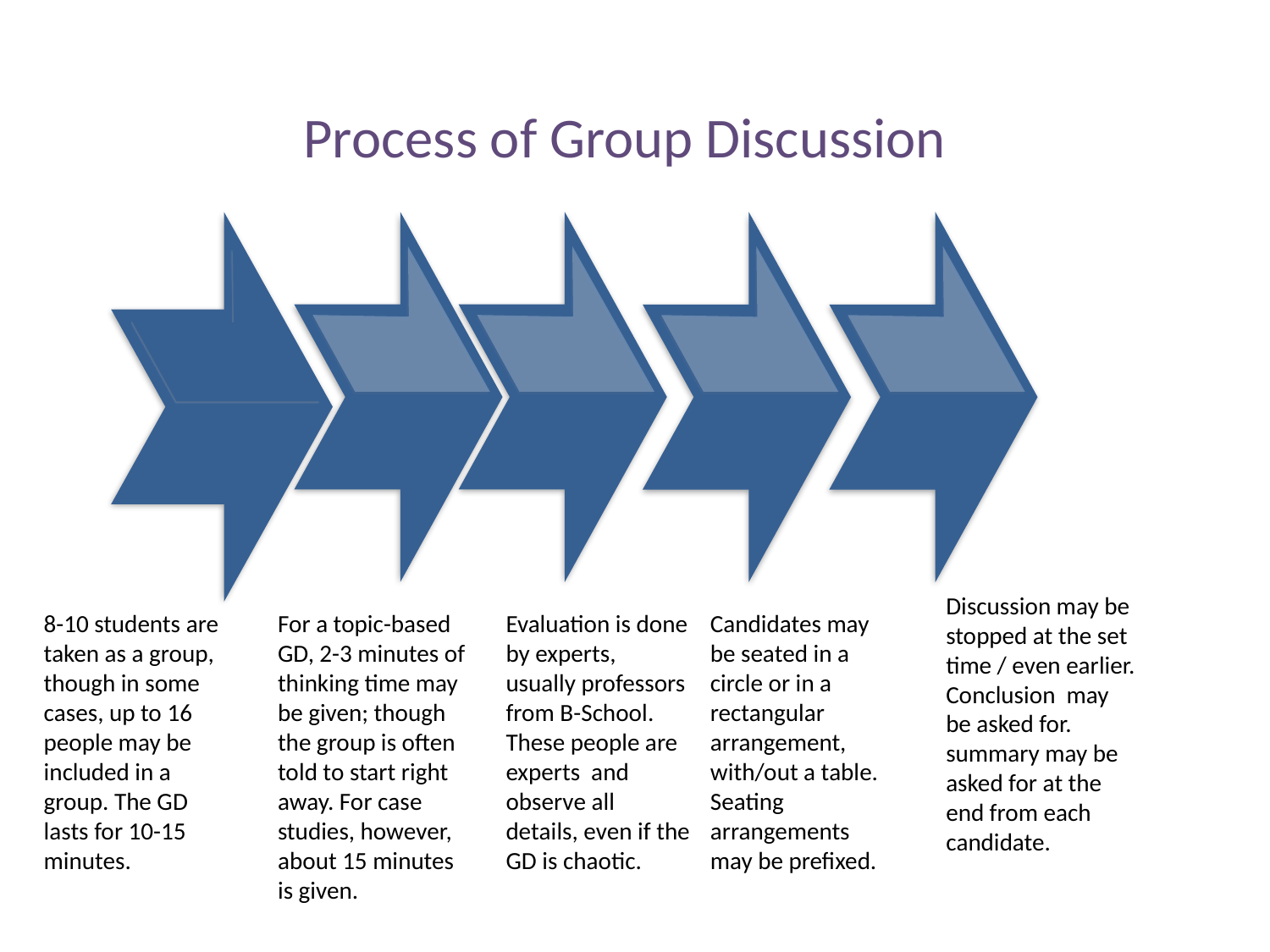

Process of Group Discussion

Discussion may be stopped at the set time / even earlier. Conclusion  may be asked for.  summary may be asked for at the end from each candidate.
8-10 students are taken as a group, though in some cases, up to 16 people may be included in a group. The GD lasts for 10-15 minutes.
For a topic-based GD, 2-3 minutes of thinking time may be given; though the group is often told to start right away. For case studies, however, about 15 minutes is given.
Evaluation is done by experts, usually professors from B-School. These people are experts  and observe all details, even if the GD is chaotic.
Candidates may be seated in a circle or in a rectangular arrangement, with/out a table. Seating arrangements may be prefixed.